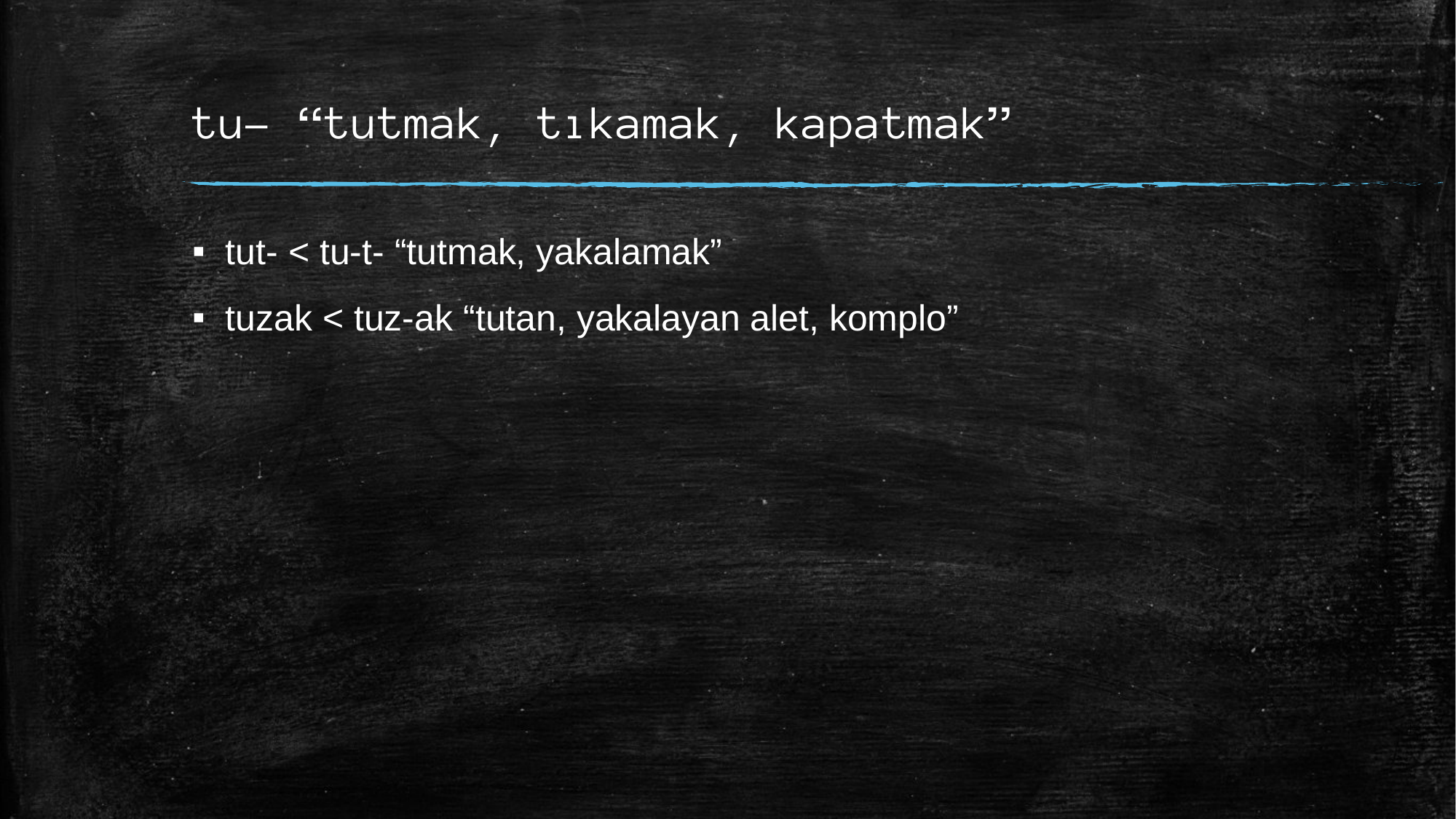

# tu- “tutmak, tıkamak, kapatmak”
tut- < tu-t- “tutmak, yakalamak”
tuzak < tuz-ak “tutan, yakalayan alet, komplo”